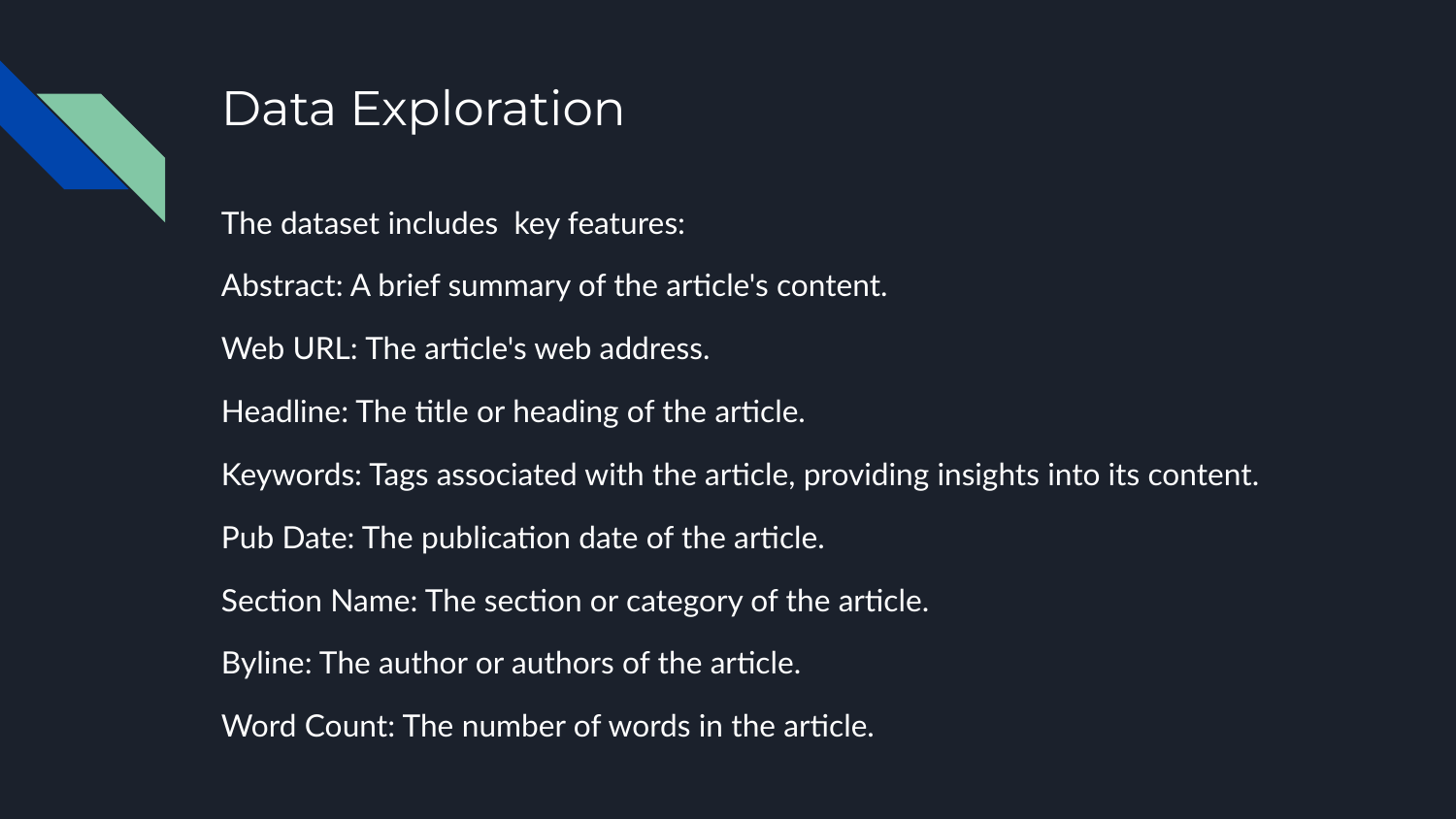

# Data Exploration
The dataset includes  key features:
Abstract: A brief summary of the article's content.
Web URL: The article's web address.
Headline: The title or heading of the article.
Keywords: Tags associated with the article, providing insights into its content.
Pub Date: The publication date of the article.
Section Name: The section or category of the article.
Byline: The author or authors of the article.
Word Count: The number of words in the article.